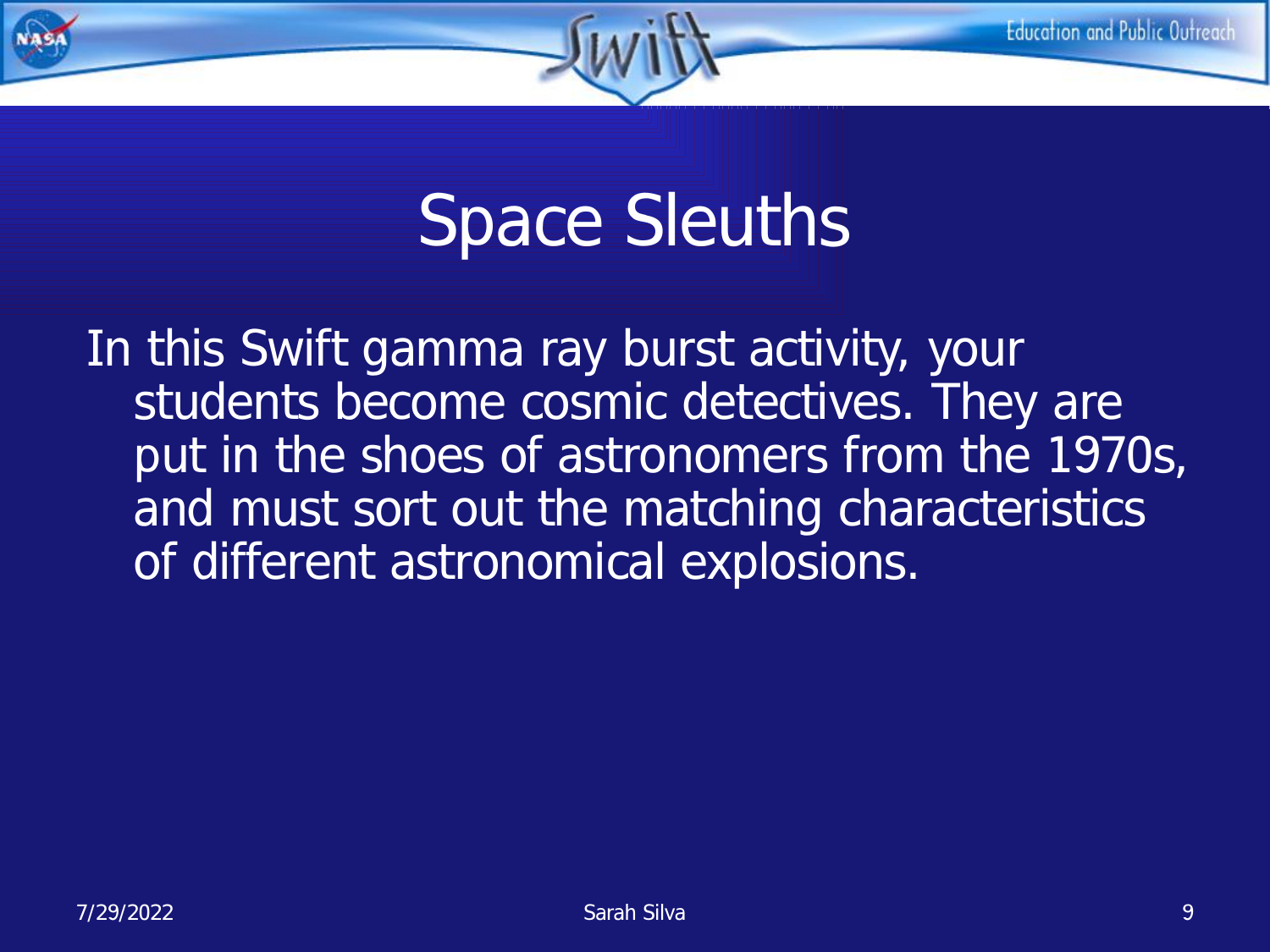

# Space Sleuths
In this Swift gamma ray burst activity, your students become cosmic detectives. They are put in the shoes of astronomers from the 1970s, and must sort out the matching characteristics of different astronomical explosions.

7/29/2022
Sarah Silva
9